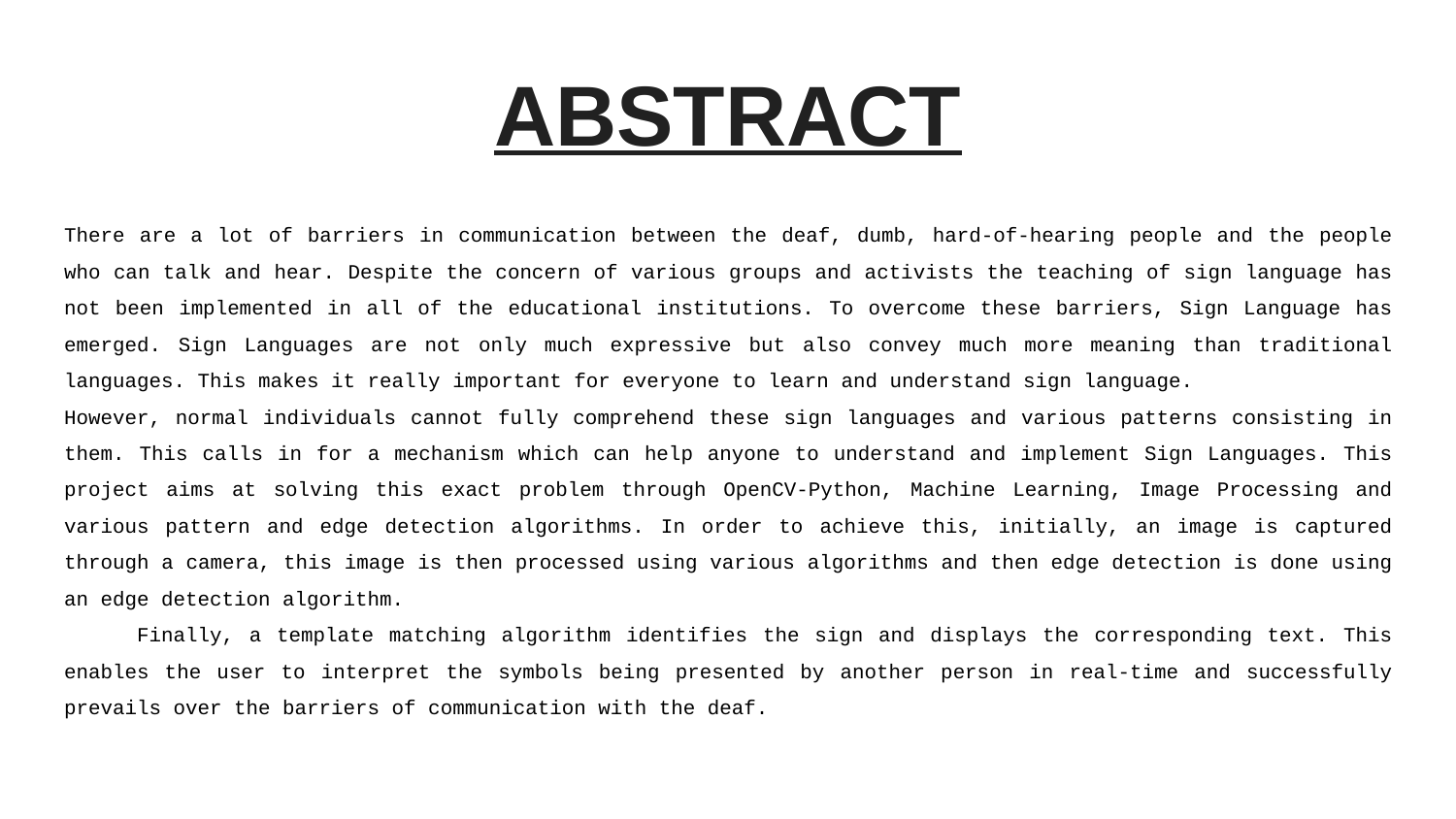

# ABSTRACT
There are a lot of barriers in communication between the deaf, dumb, hard-of-hearing people and the people who can talk and hear. Despite the concern of various groups and activists the teaching of sign language has not been implemented in all of the educational institutions. To overcome these barriers, Sign Language has emerged. Sign Languages are not only much expressive but also convey much more meaning than traditional languages. This makes it really important for everyone to learn and understand sign language.
However, normal individuals cannot fully comprehend these sign languages and various patterns consisting in them. This calls in for a mechanism which can help anyone to understand and implement Sign Languages. This project aims at solving this exact problem through OpenCV-Python, Machine Learning, Image Processing and various pattern and edge detection algorithms. In order to achieve this, initially, an image is captured through a camera, this image is then processed using various algorithms and then edge detection is done using an edge detection algorithm.
Finally, a template matching algorithm identifies the sign and displays the corresponding text. This enables the user to interpret the symbols being presented by another person in real-time and successfully prevails over the barriers of communication with the deaf.